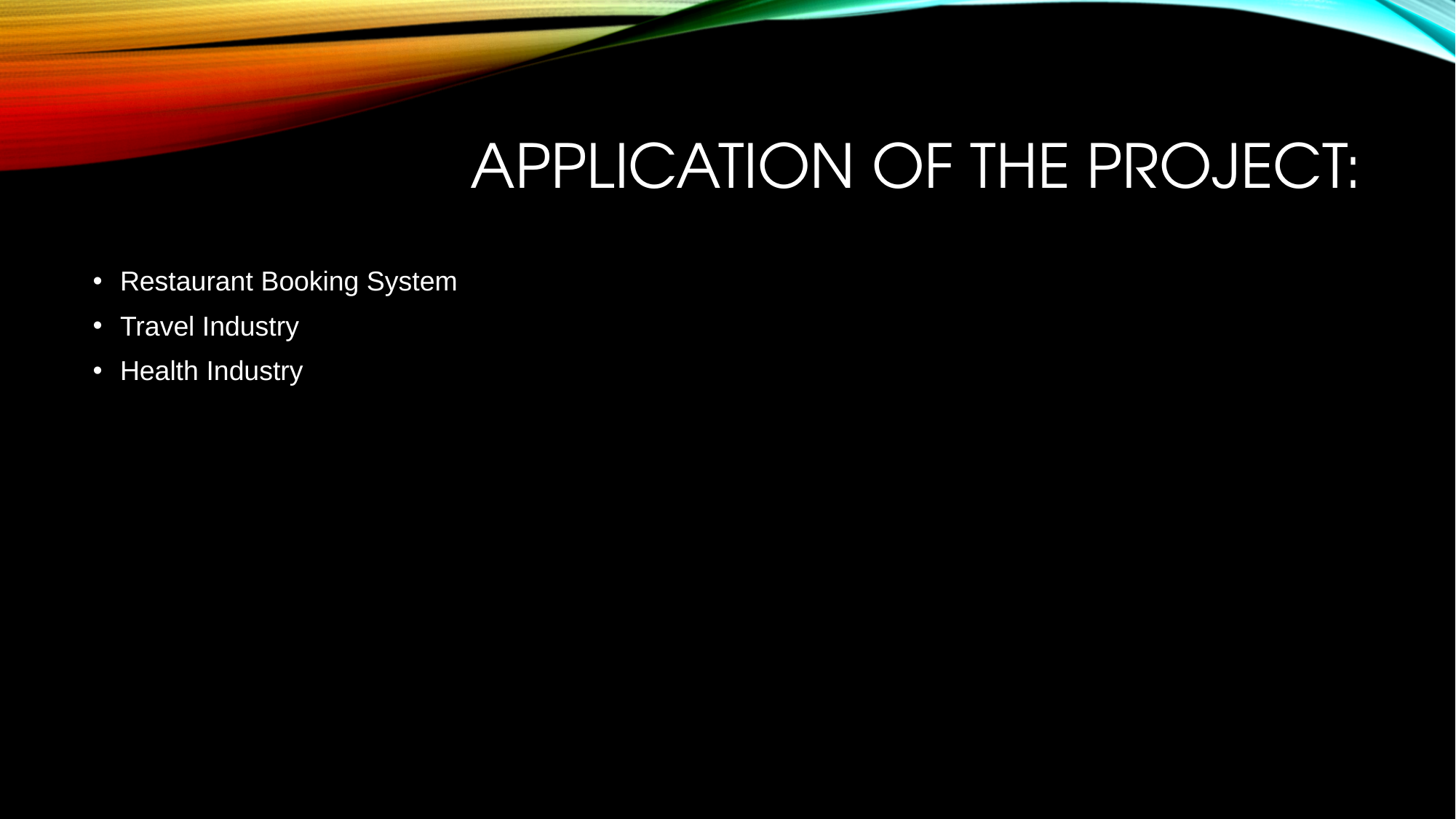

# Application of the project:
Restaurant Booking System
Travel Industry
Health Industry